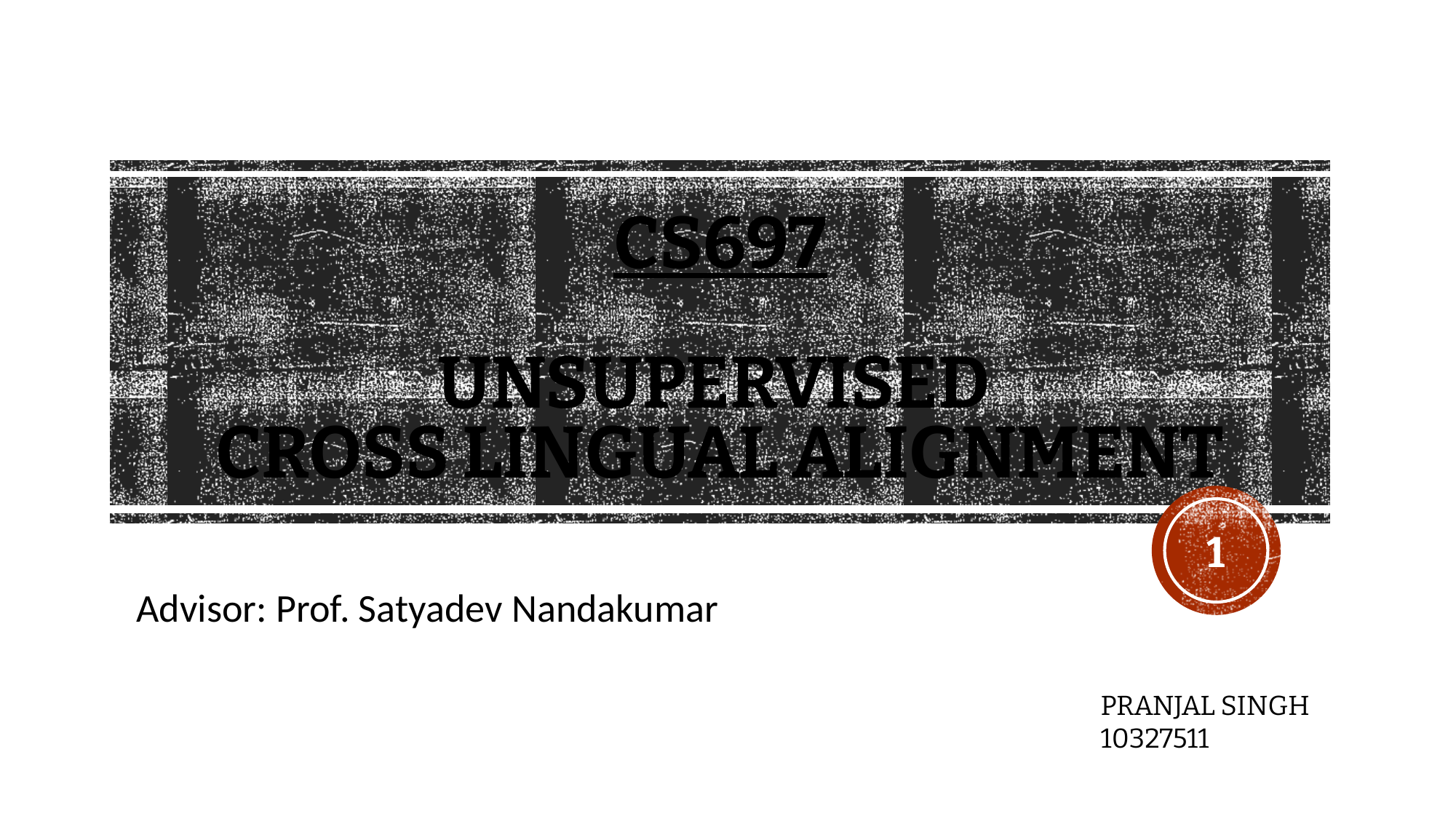

# CS697 Unsupervised Cross Lingual Alignment
1
Advisor: Prof. Satyadev Nandakumar
PRANJAL SINGH
10327511